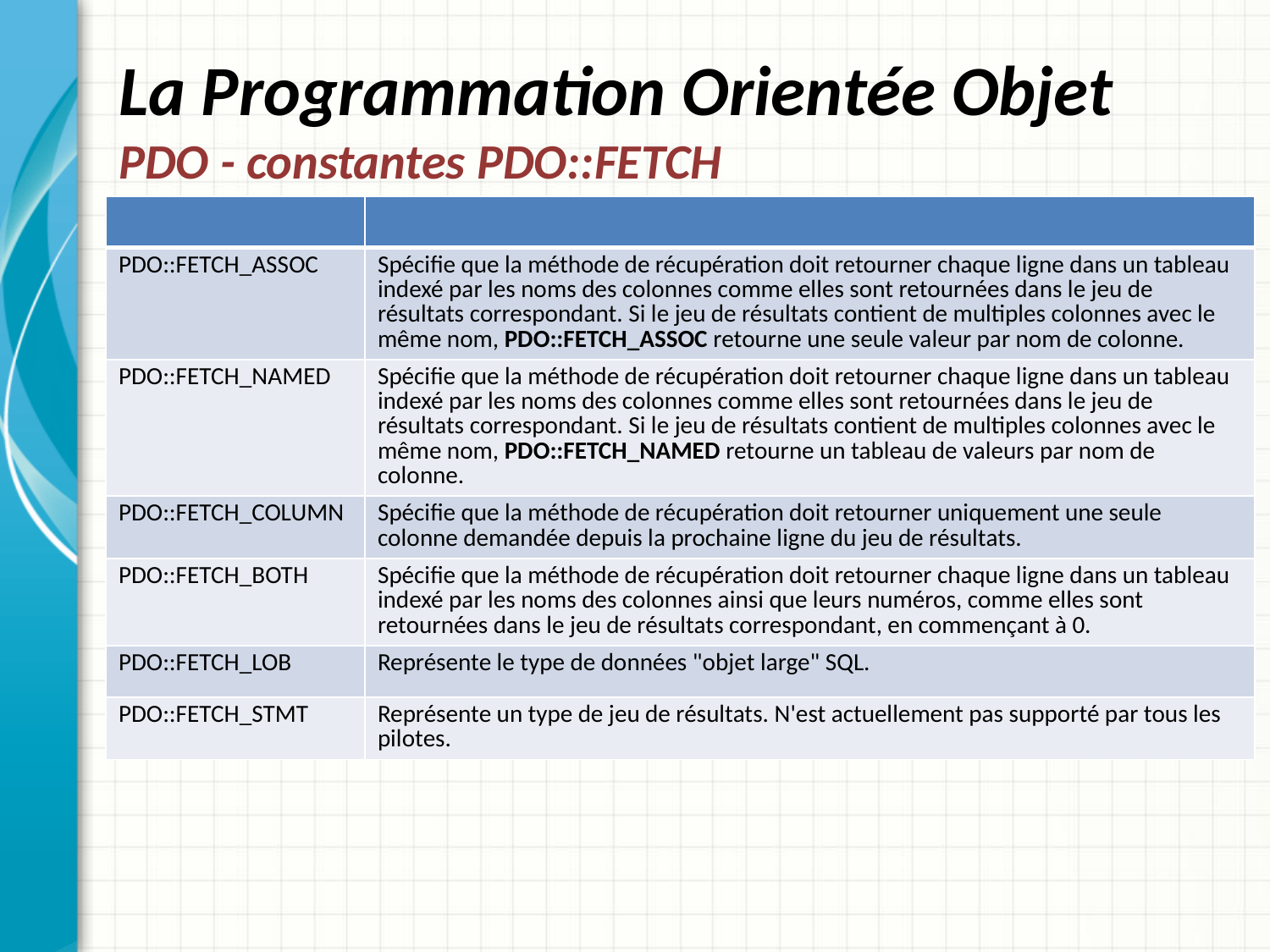

# La Programmation Orientée Objet PDO - constantes PDO::FETCH
|  |  |
| --- | --- |
| PDO::FETCH\_ASSOC | Spécifie que la méthode de récupération doit retourner chaque ligne dans un tableau indexé par les noms des colonnes comme elles sont retournées dans le jeu de résultats correspondant. Si le jeu de résultats contient de multiples colonnes avec le même nom, PDO::FETCH\_ASSOC retourne une seule valeur par nom de colonne. |
| PDO::FETCH\_NAMED | Spécifie que la méthode de récupération doit retourner chaque ligne dans un tableau indexé par les noms des colonnes comme elles sont retournées dans le jeu de résultats correspondant. Si le jeu de résultats contient de multiples colonnes avec le même nom, PDO::FETCH\_NAMED retourne un tableau de valeurs par nom de colonne. |
| PDO::FETCH\_COLUMN | Spécifie que la méthode de récupération doit retourner uniquement une seule colonne demandée depuis la prochaine ligne du jeu de résultats. |
| PDO::FETCH\_BOTH | Spécifie que la méthode de récupération doit retourner chaque ligne dans un tableau indexé par les noms des colonnes ainsi que leurs numéros, comme elles sont retournées dans le jeu de résultats correspondant, en commençant à 0. |
| PDO::FETCH\_LOB | Représente le type de données "objet large" SQL. |
| PDO::FETCH\_STMT | Représente un type de jeu de résultats. N'est actuellement pas supporté par tous les pilotes. |